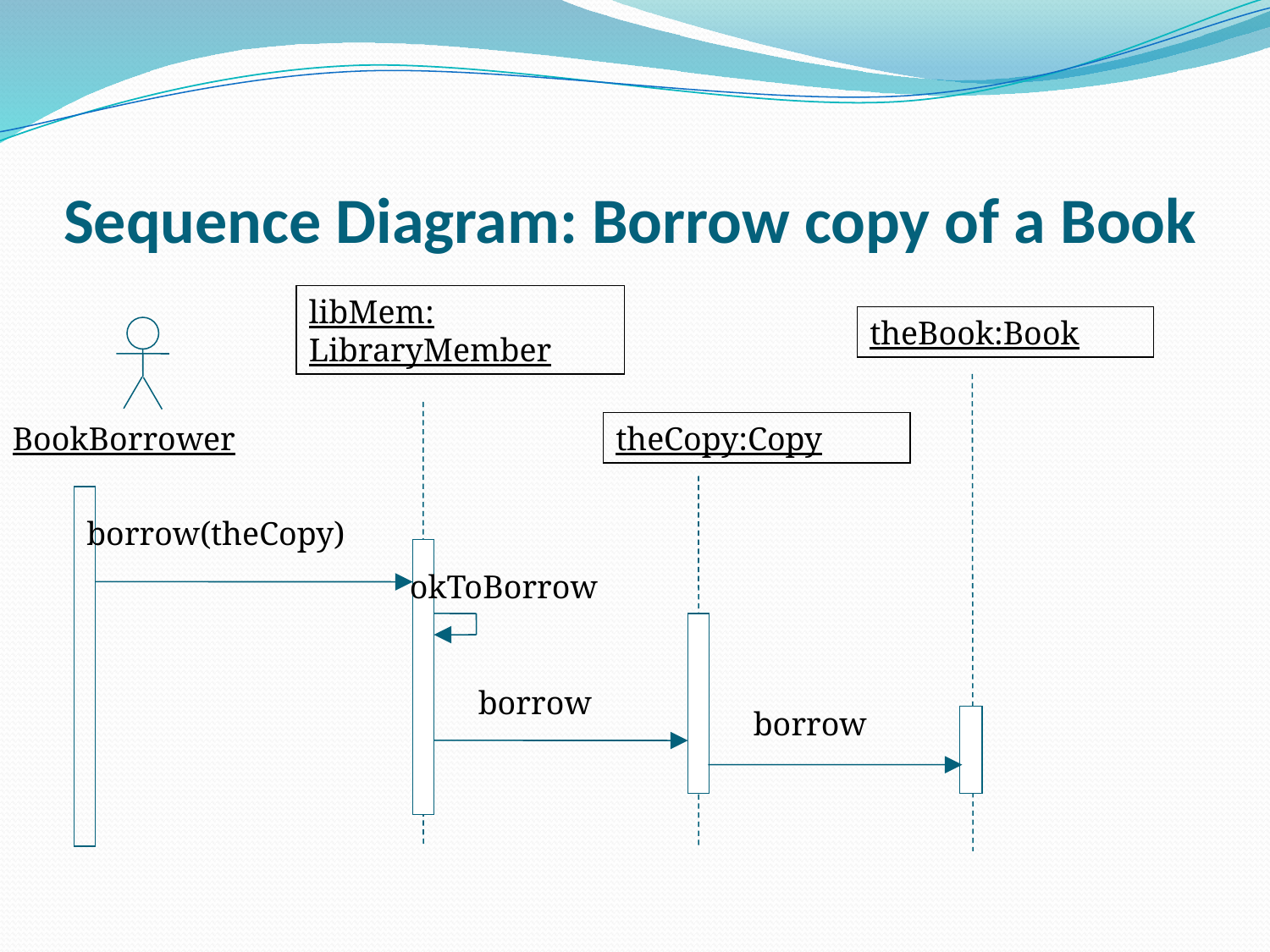

# Sequence Diagram: Borrow copy of a Book
libMem: LibraryMember
theBook:Book

BookBorrower
theCopy:Copy

borrow(theCopy)

okToBorrow

borrow
borrow